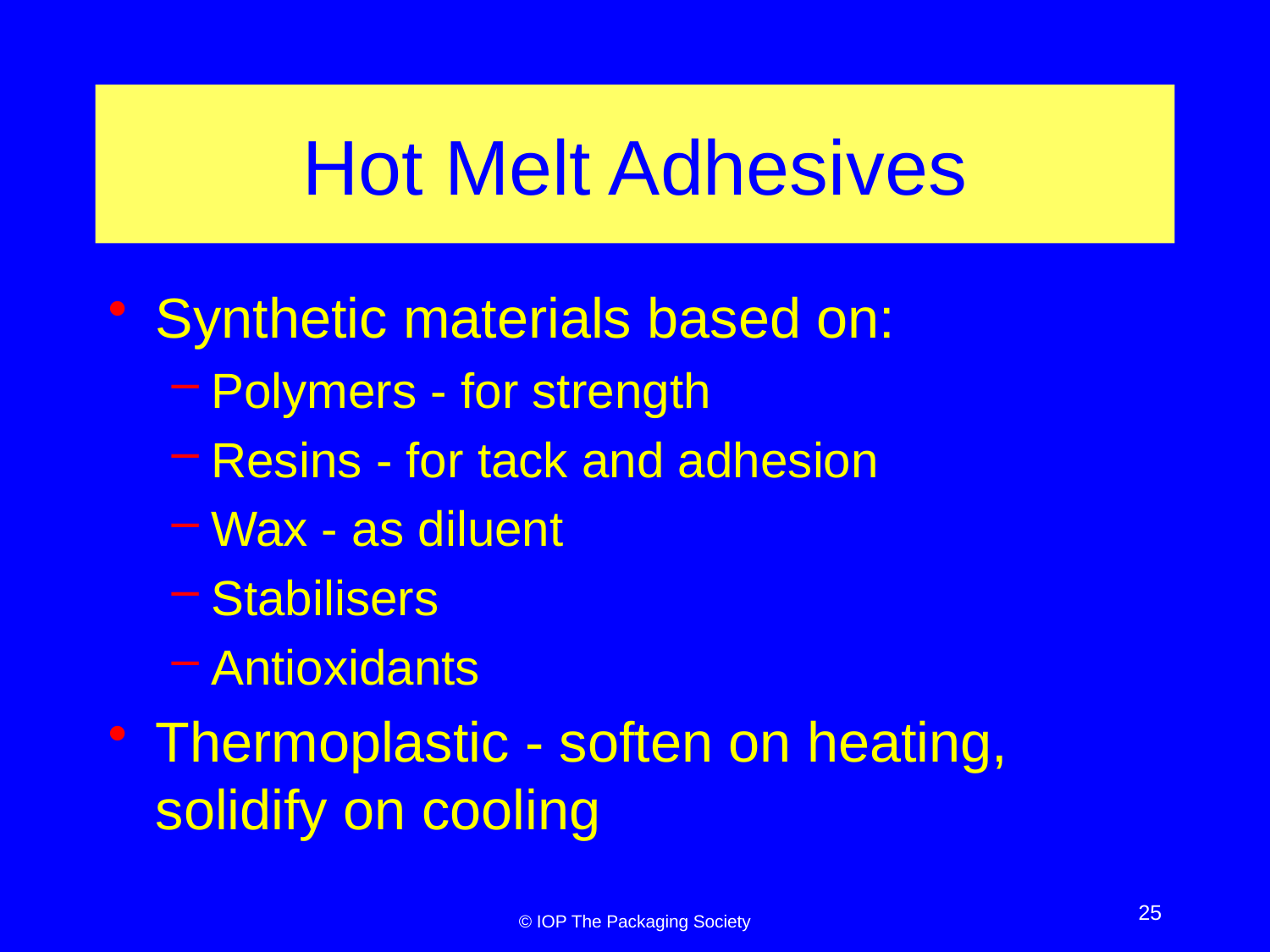

# Hot Melt Adhesives
Synthetic materials based on:
Polymers - for strength
Resins - for tack and adhesion
Wax - as diluent
Stabilisers
Antioxidants
Thermoplastic - soften on heating, solidify on cooling

25

© IOP The Packaging Society